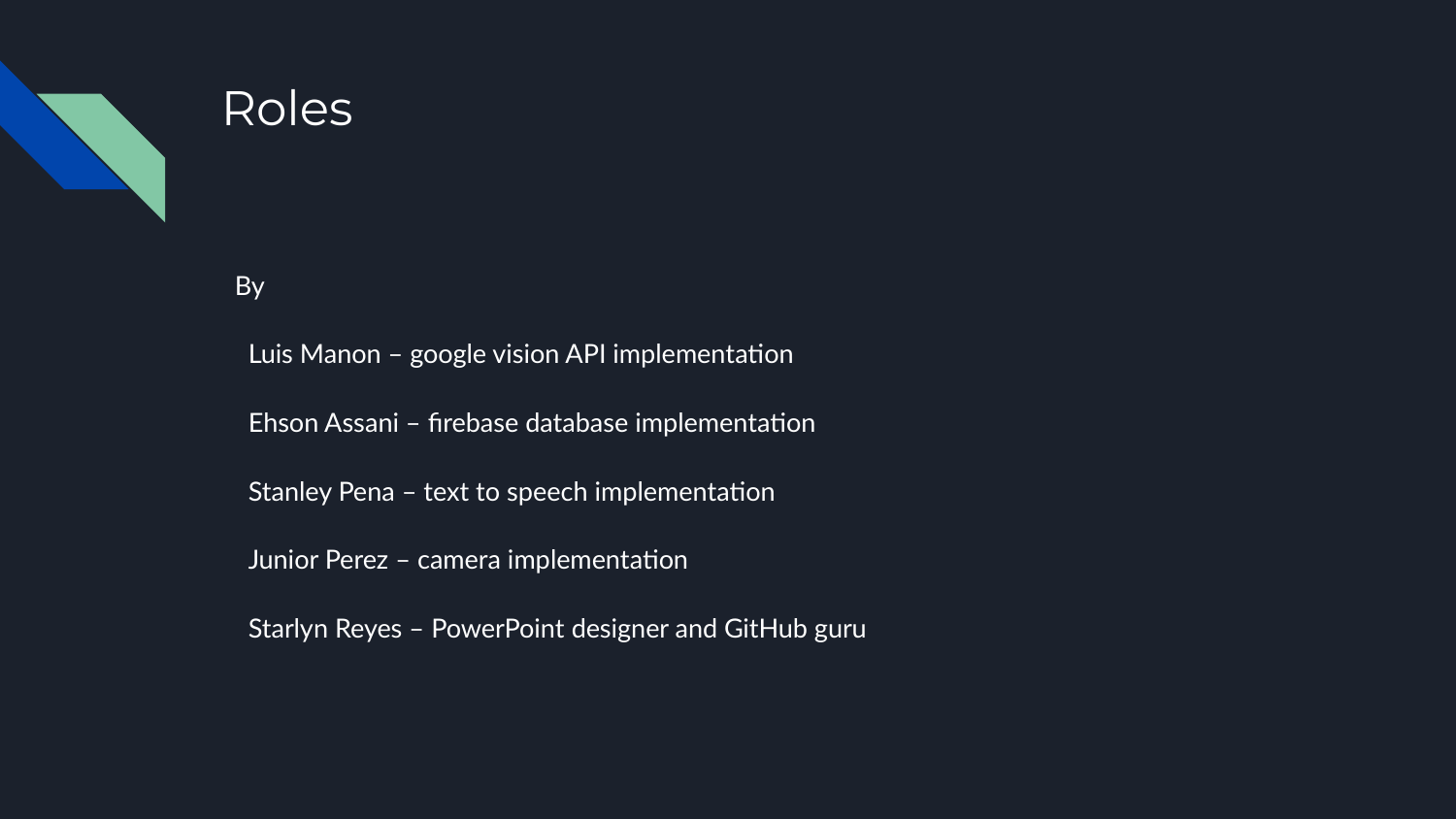

# Roles
  By
    Luis Manon – google vision API implementation
    Ehson Assani – firebase database implementation
    Stanley Pena – text to speech implementation
    Junior Perez – camera implementation
    Starlyn Reyes – PowerPoint designer and GitHub guru